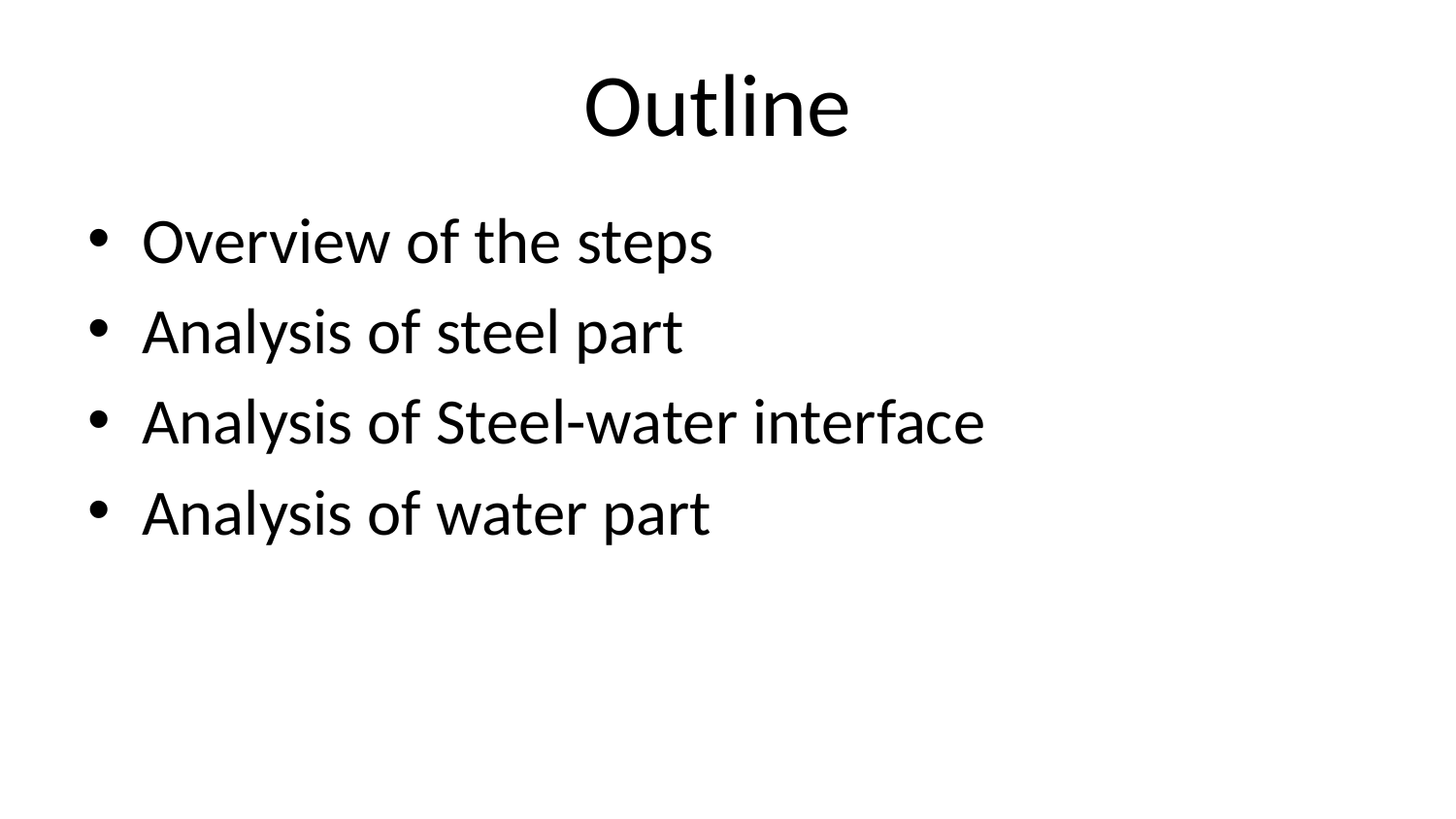

# Outline
Overview of the steps
Analysis of steel part
Analysis of Steel-water interface
Analysis of water part